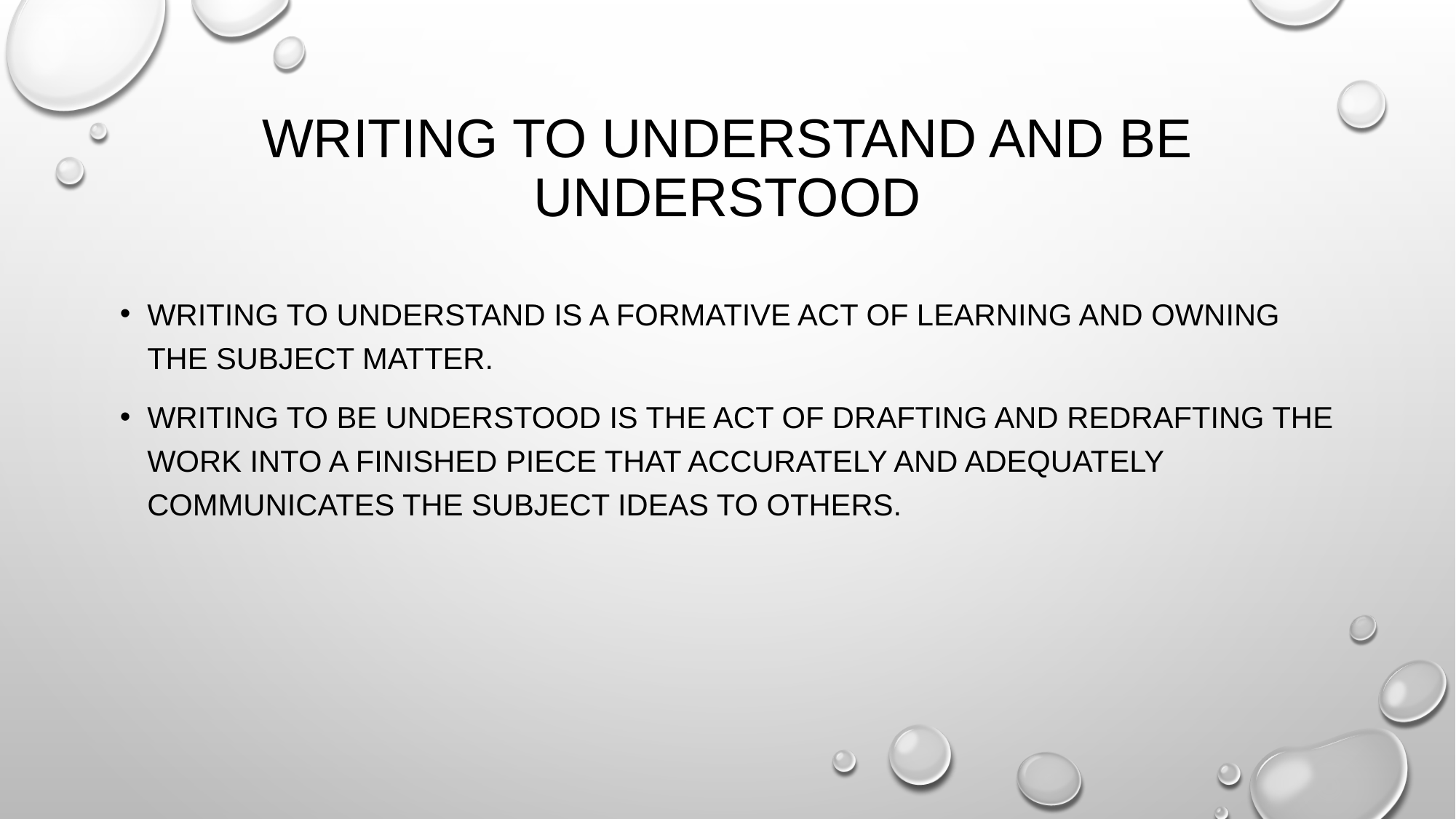

# Writing to understand and be understood
Writing to understand is a formative act of learning and owning the subject matter.
Writing to be understood is the act of drafting and redrafting the work into a finished piece that accurately and adequately communicates the subject ideas to others.